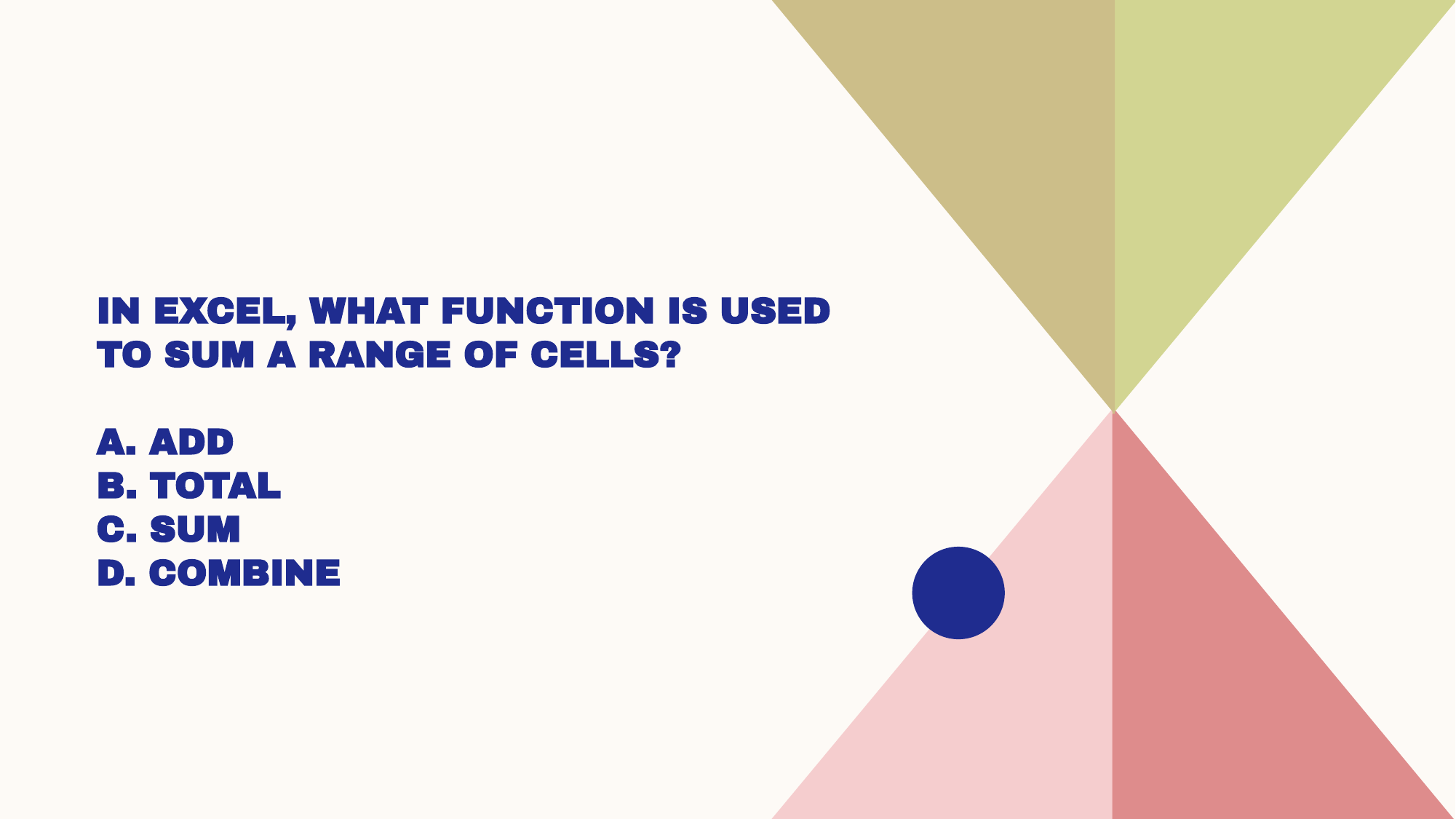

# In Excel, what function is used to sum a range of cells? A. ADD B. TOTAL C. SUM D. COMBINE